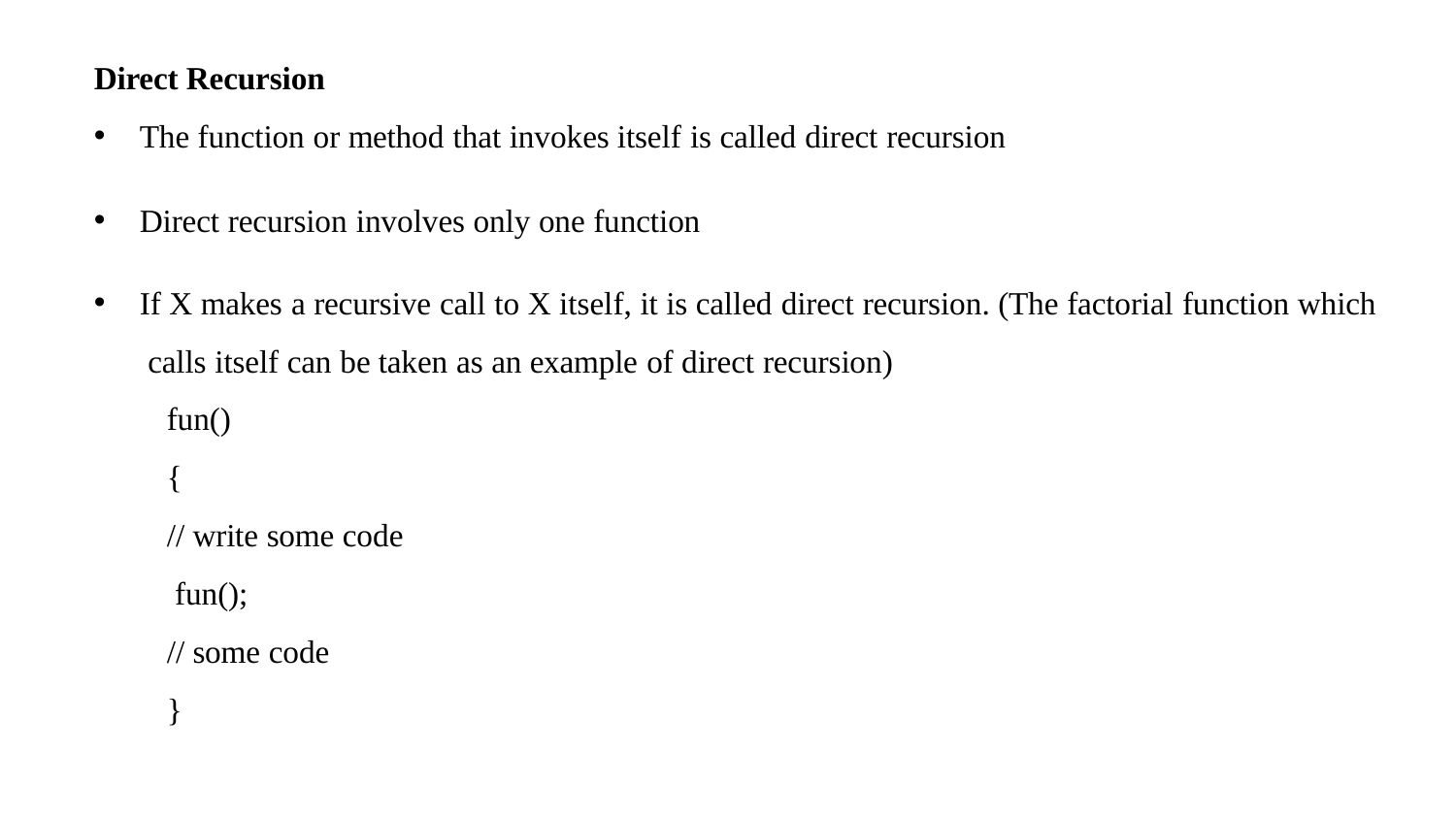

Direct Recursion
The function or method that invokes itself is called direct recursion

Direct recursion involves only one function
If X makes a recursive call to X itself, it is called direct recursion. (The factorial function which  calls itself can be taken as an example of direct recursion)
fun()
{
// write some code  fun();
// some code
}